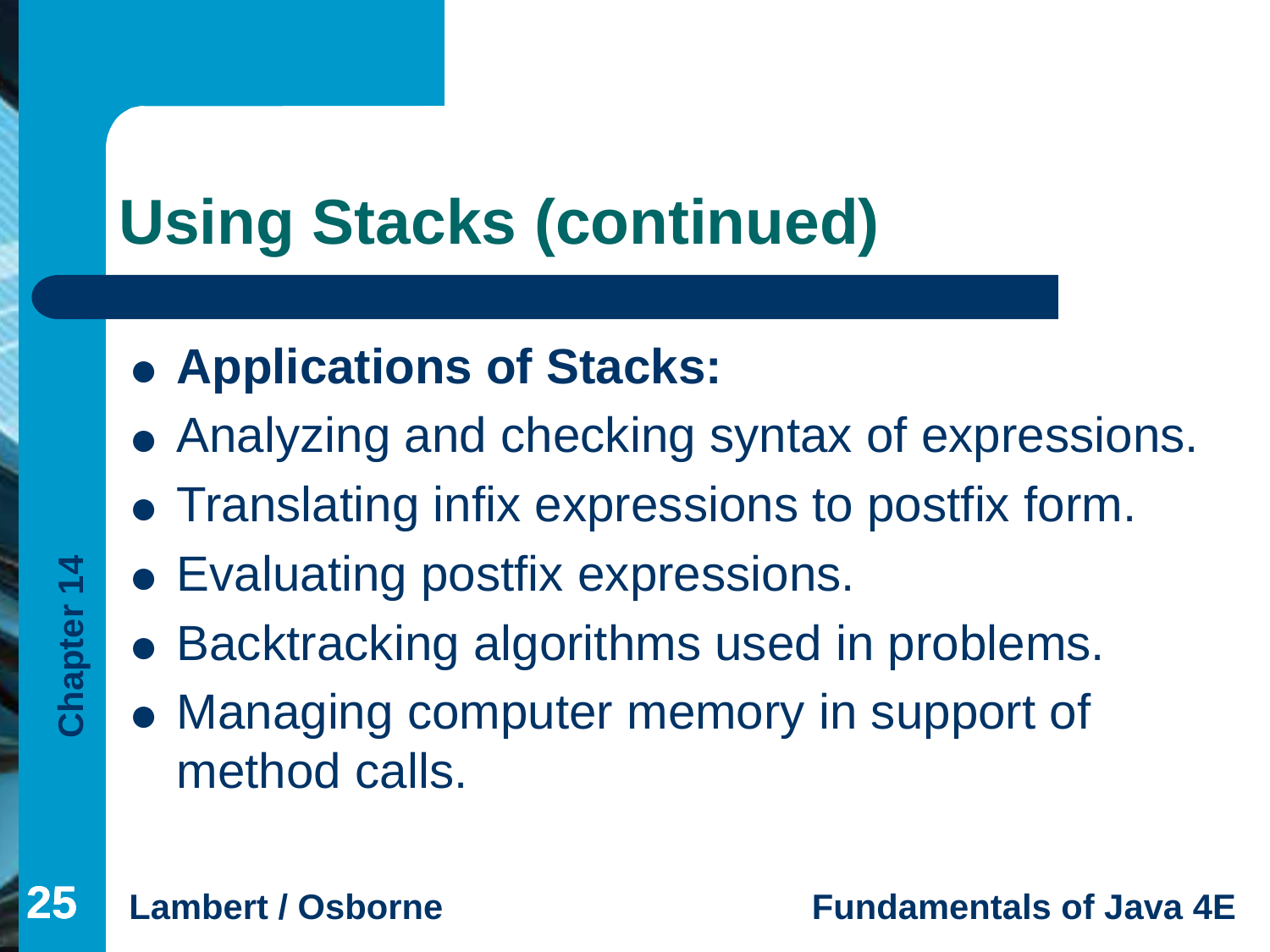

# Using Stacks (continued)
Applications of Stacks:
Analyzing and checking syntax of expressions.
Translating infix expressions to postfix form.
Evaluating postfix expressions.
Backtracking algorithms used in problems.
Managing computer memory in support of method calls.
25
25
25